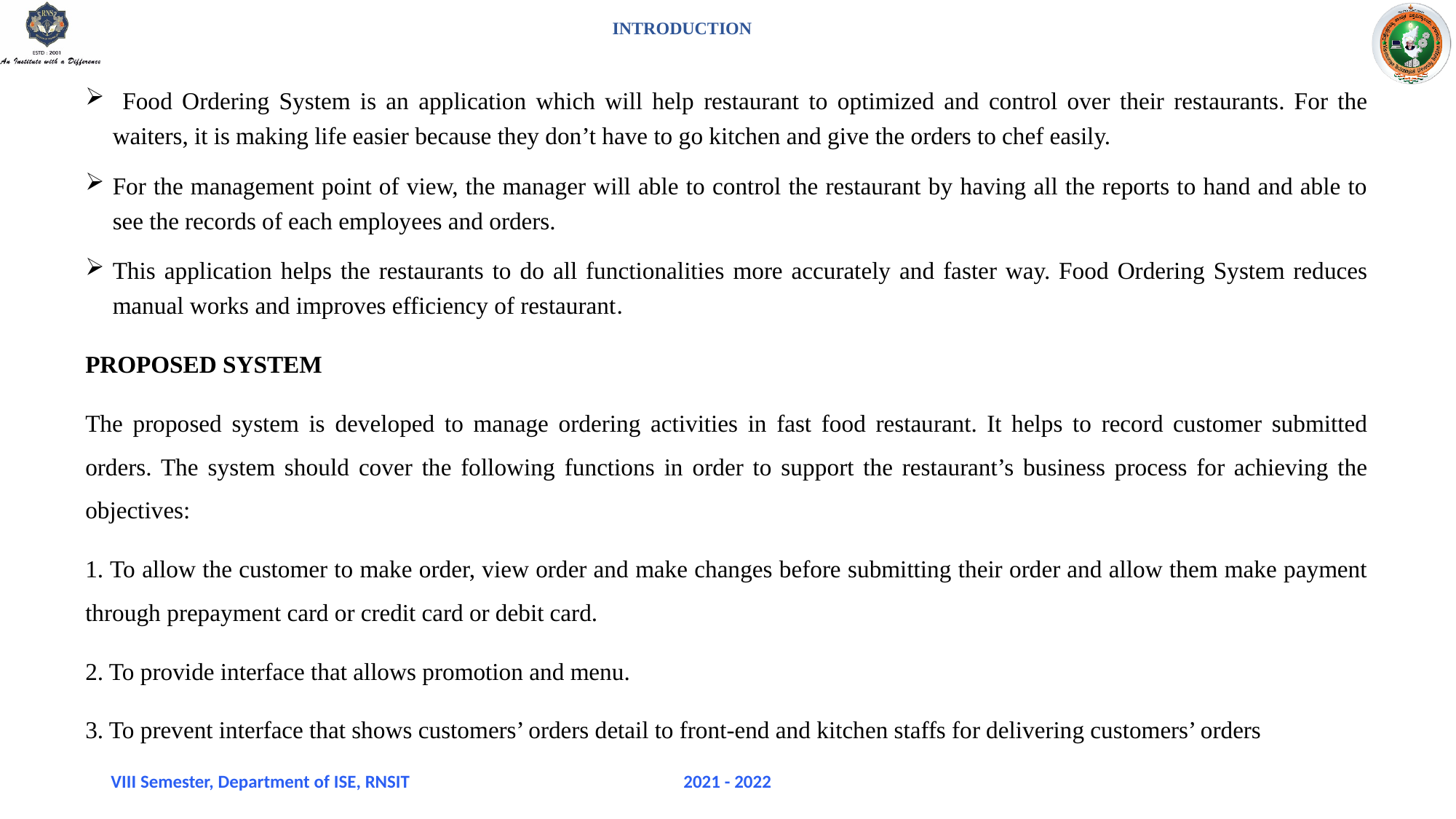

# INTRODUCTION
 Food Ordering System is an application which will help restaurant to optimized and control over their restaurants. For the waiters, it is making life easier because they don’t have to go kitchen and give the orders to chef easily.
For the management point of view, the manager will able to control the restaurant by having all the reports to hand and able to see the records of each employees and orders.
This application helps the restaurants to do all functionalities more accurately and faster way. Food Ordering System reduces manual works and improves efficiency of restaurant.
PROPOSED SYSTEM
The proposed system is developed to manage ordering activities in fast food restaurant. It helps to record customer submitted orders. The system should cover the following functions in order to support the restaurant’s business process for achieving the objectives:
1. To allow the customer to make order, view order and make changes before submitting their order and allow them make payment through prepayment card or credit card or debit card.
2. To provide interface that allows promotion and menu.
3. To prevent interface that shows customers’ orders detail to front-end and kitchen staffs for delivering customers’ orders

VIII Semester, Department of ISE, RNSIT
2021 - 2022
5